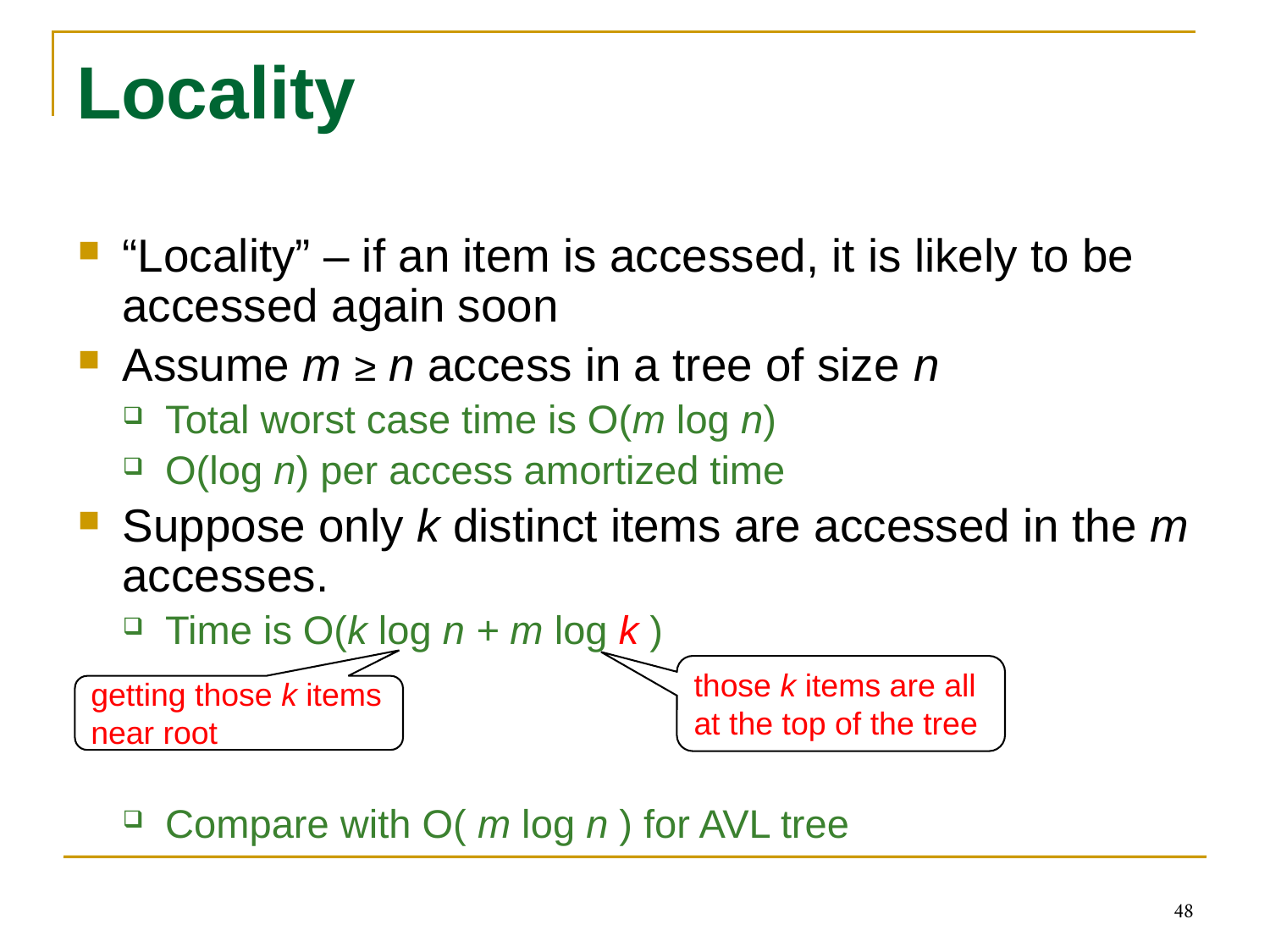

# Locality
“Locality” – if an item is accessed, it is likely to be accessed again soon
Assume m ≥ n access in a tree of size n
Total worst case time is O(m log n)
O(log n) per access amortized time
Suppose only k distinct items are accessed in the m accesses.
Time is O(k log n + m log k )

Compare with O( m log n ) for AVL tree
those k items are all at the top of the tree
getting those k items near root
48